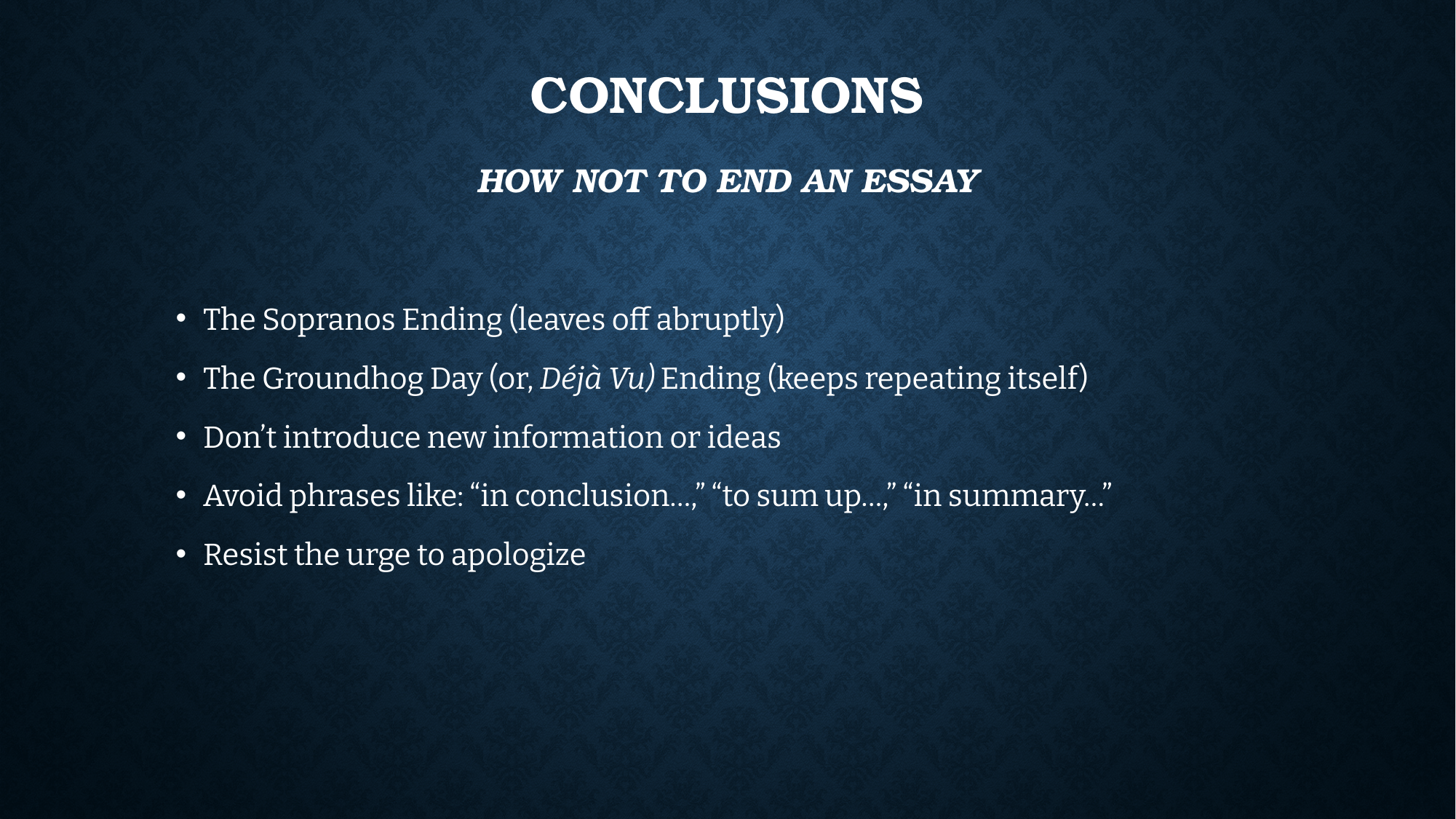

# Conclusions How not to end an essay

The Sopranos Ending (leaves off abruptly)
The Groundhog Day (or, Déjà Vu) Ending (keeps repeating itself)
Don’t introduce new information or ideas
Avoid phrases like: “in conclusion…,” “to sum up…,” “in summary…”
Resist the urge to apologize